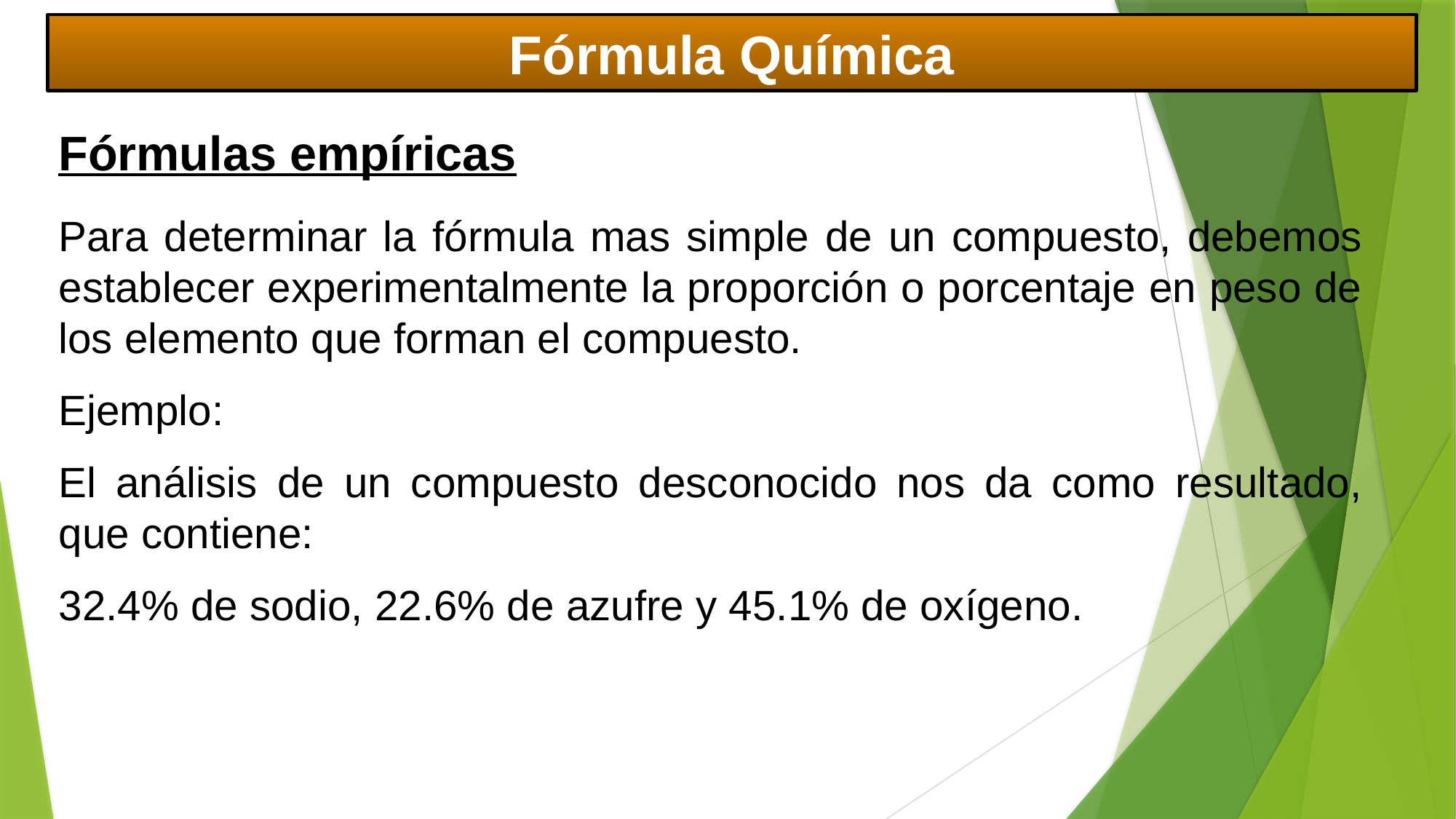

Fórmula Química
Fórmulas empíricas
Para determinar la fórmula mas simple de un compuesto, debemos establecer experimentalmente la proporción o porcentaje en peso de los elemento que forman el compuesto.
Ejemplo:
El análisis de un compuesto desconocido nos da como resultado, que contiene:
32.4% de sodio, 22.6% de azufre y 45.1% de oxígeno.